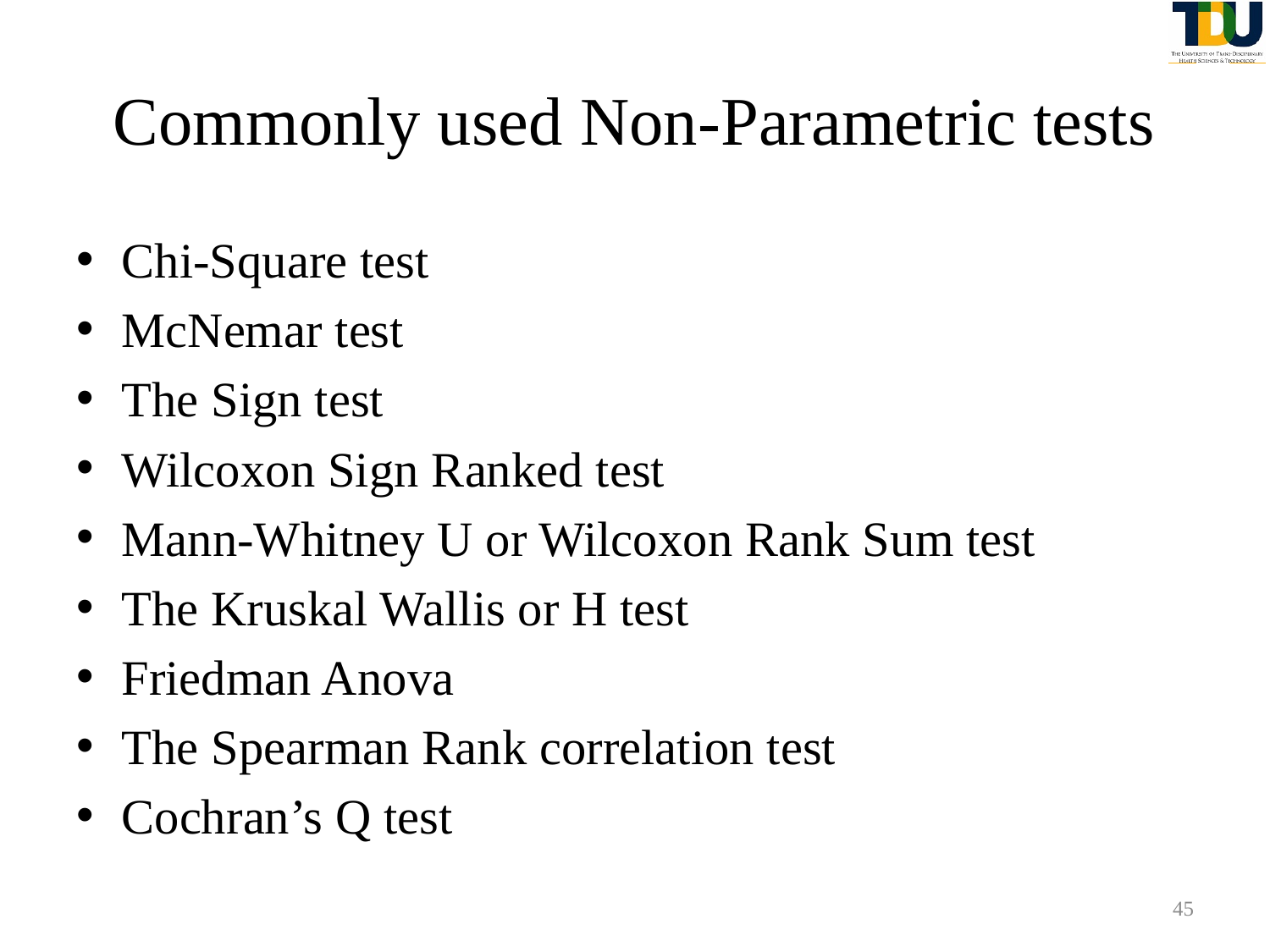

# Commonly used Non-Parametric tests
Chi-Square test
McNemar test
The Sign test
Wilcoxon Sign Ranked test
Mann-Whitney U or Wilcoxon Rank Sum test
The Kruskal Wallis or H test
Friedman Anova
The Spearman Rank correlation test
Cochran’s Q test

45